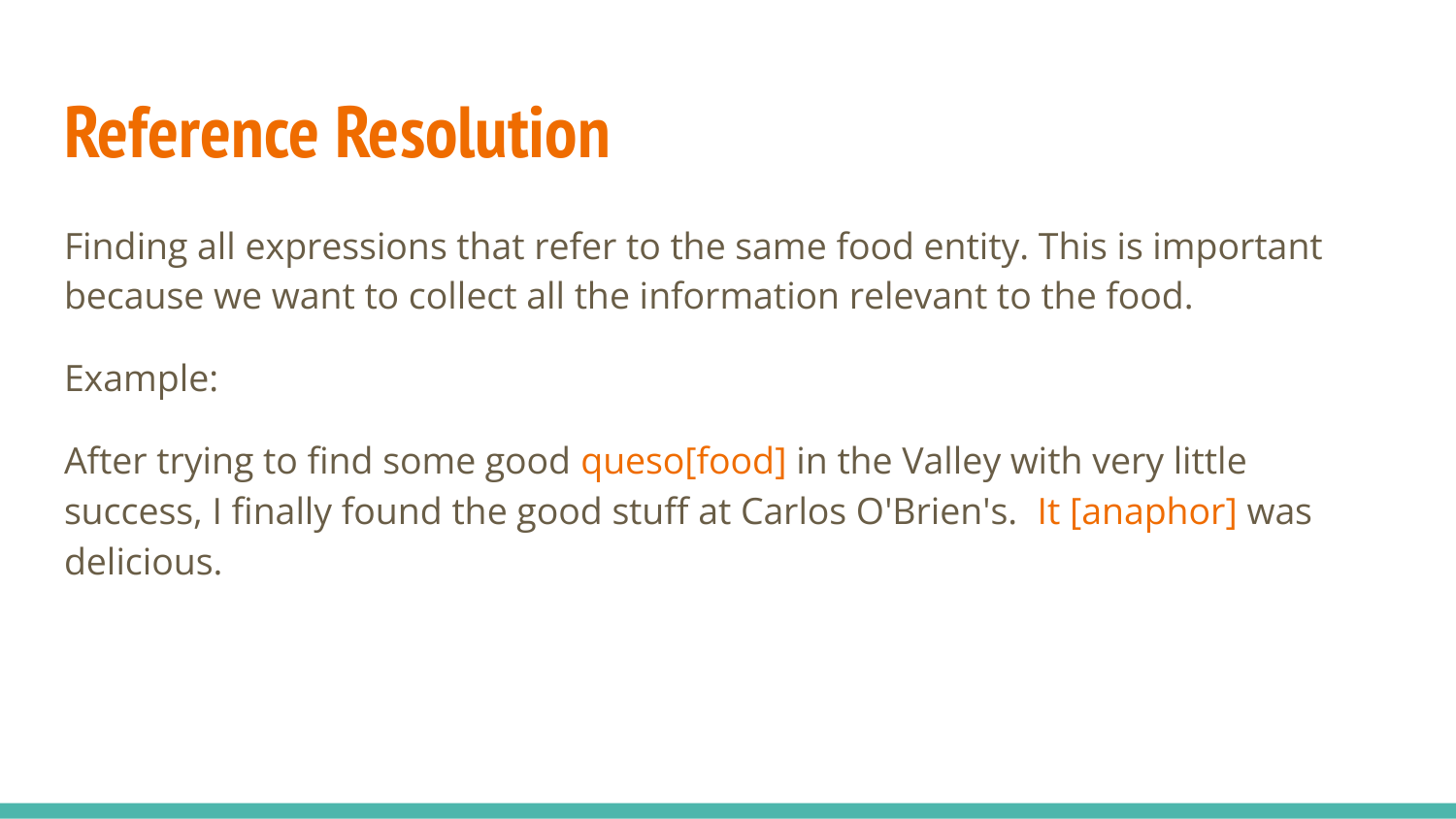

# Reference Resolution
Finding all expressions that refer to the same food entity. This is important because we want to collect all the information relevant to the food.
Example:
After trying to find some good queso[food] in the Valley with very little success, I finally found the good stuff at Carlos O'Brien's.  It [anaphor] was delicious.